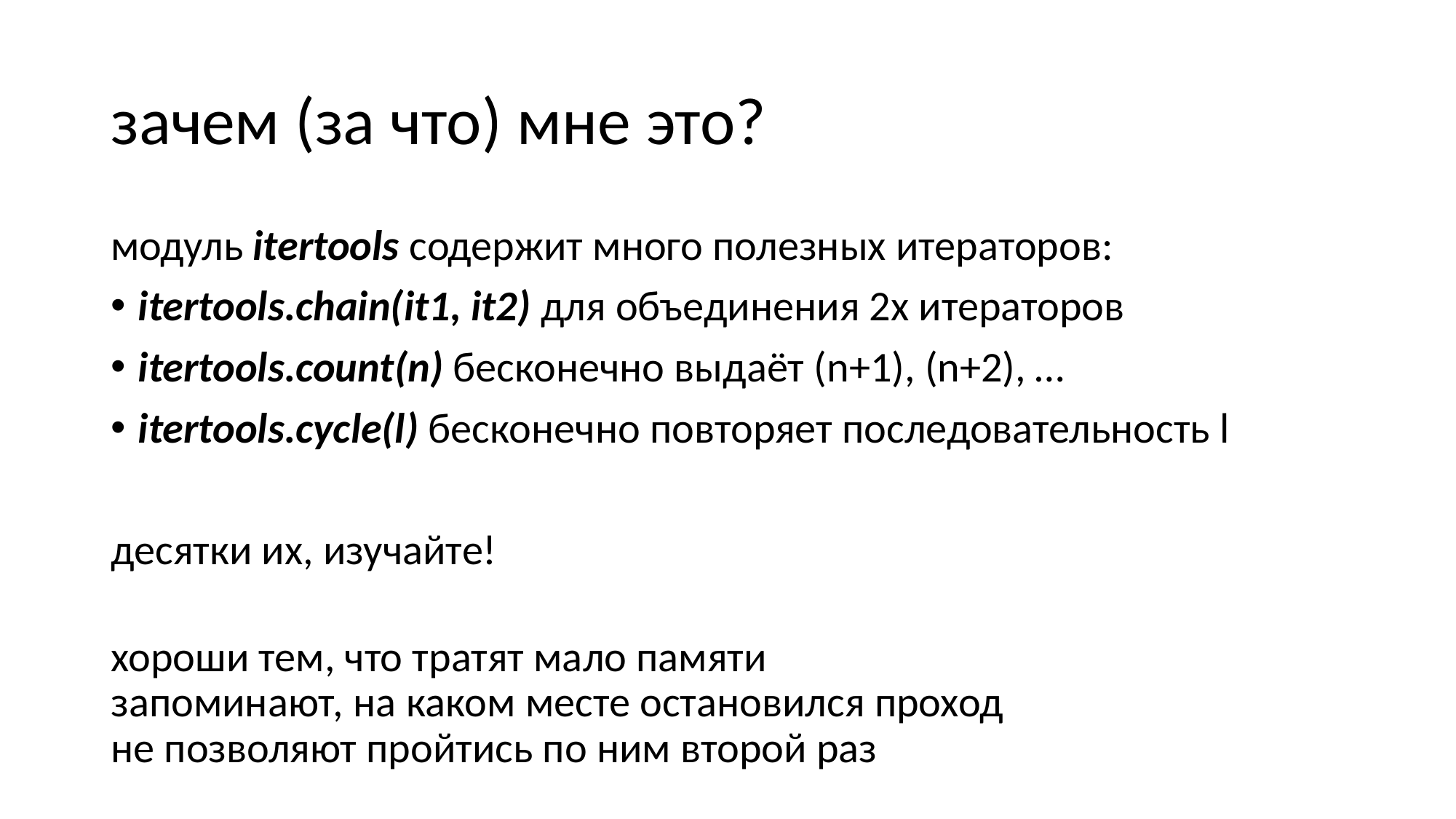

# зачем (за что) мне это?
модуль itertools содержит много полезных итераторов:
itertools.chain(it1, it2) для объединения 2х итераторов
itertools.count(n) бесконечно выдаёт (n+1), (n+2), …
itertools.cycle(l) бесконечно повторяет последовательность l

десятки их, изучайте!
хороши тем, что тратят мало памяти
запоминают, на каком месте остановился проход
не позволяют пройтись по ним второй раз